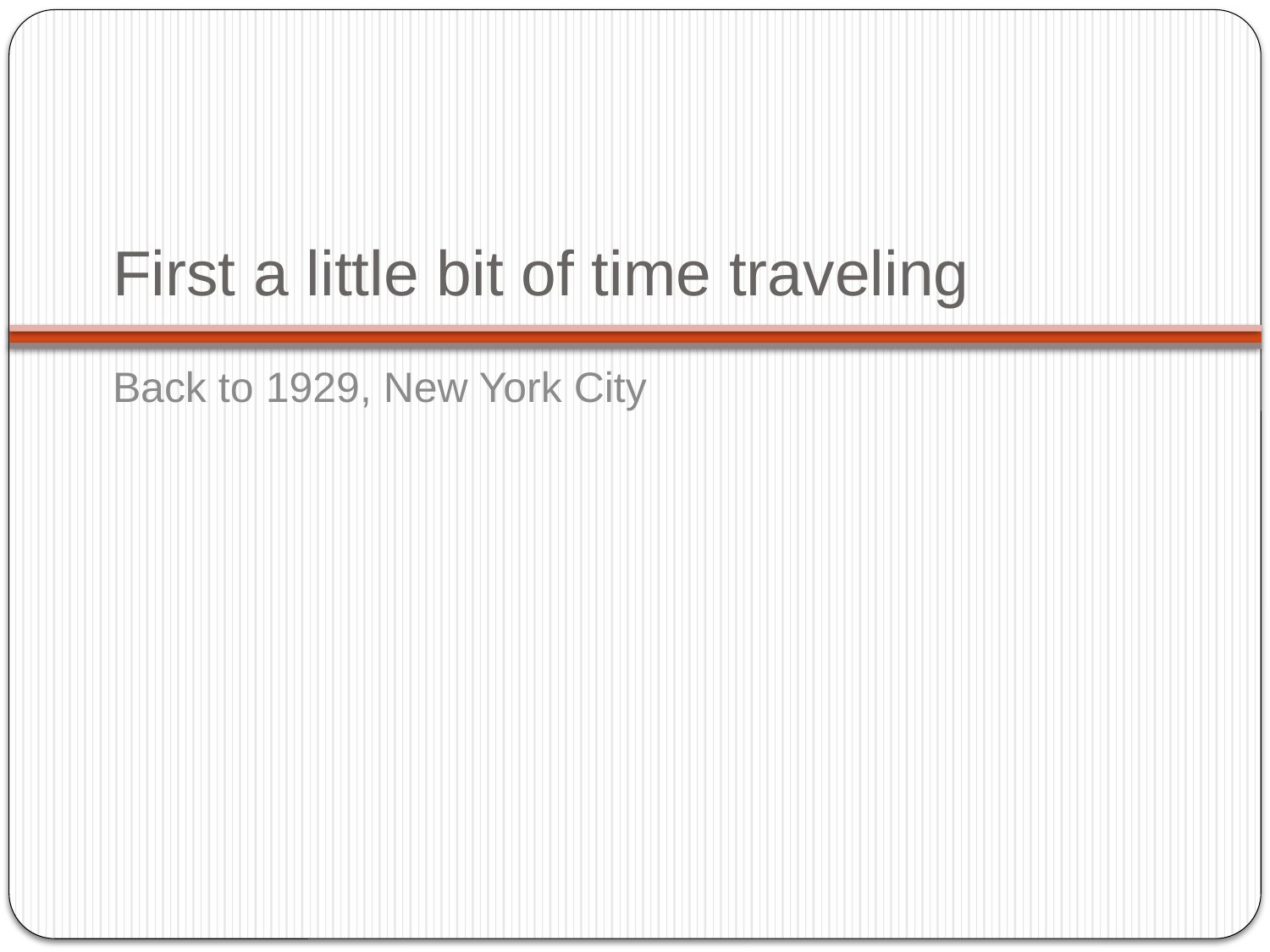

# First a little bit of time traveling
Back to 1929, New York City